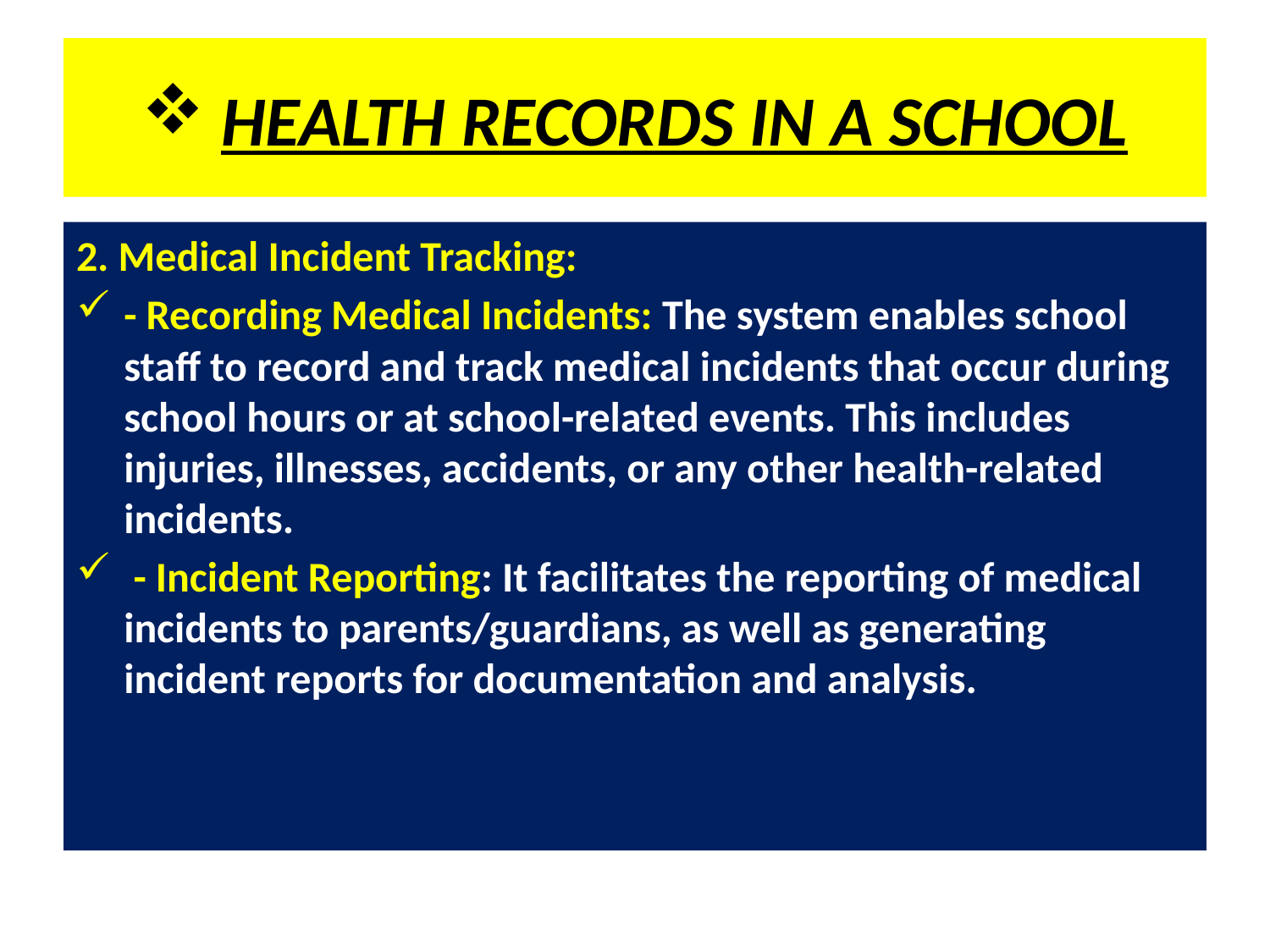

# HEALTH RECORDS IN A SCHOOL
2. Medical Incident Tracking:
- Recording Medical Incidents: The system enables school staff to record and track medical incidents that occur during school hours or at school-related events. This includes injuries, illnesses, accidents, or any other health-related incidents.
 - Incident Reporting: It facilitates the reporting of medical incidents to parents/guardians, as well as generating incident reports for documentation and analysis.